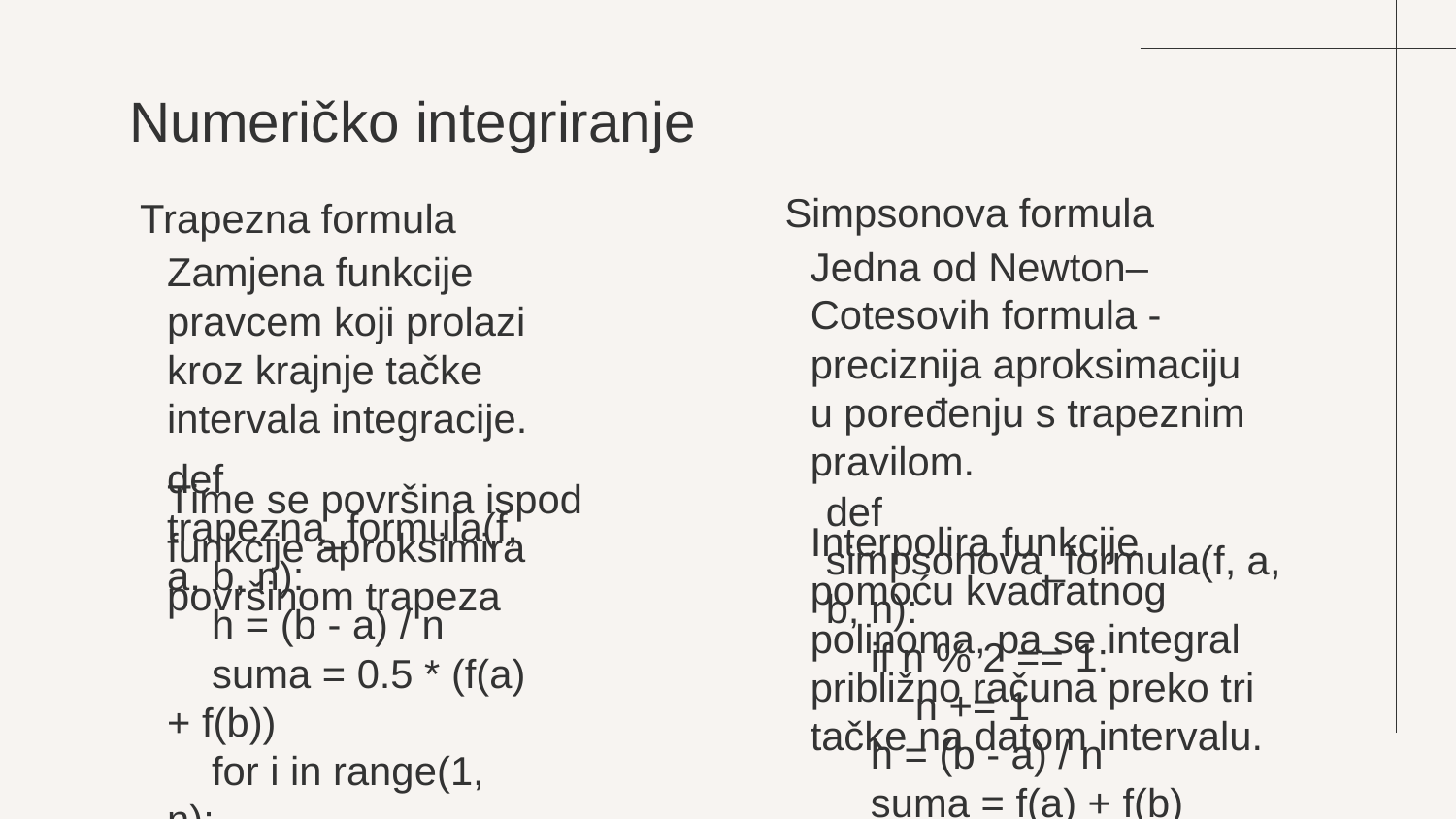

# Numeričko integriranje
Simpsonova formula
Trapezna formula
Jedna od Newton–Cotesovih formula - preciznija aproksimaciju u poređenju s trapeznim pravilom.
Interpolira funkcije pomoću kvadratnog polinoma, pa se integral približno računa preko tri tačke na datom intervalu.

Zamjena funkcije pravcem koji prolazi kroz krajnje tačke intervala integracije.
Time se površina ispod funkcije aproksimira površinom trapeza
def trapezna_formula(f, a, b, n):
    h = (b - a) / n
    suma = 0.5 * (f(a) + f(b))
    for i in range(1, n):
        suma += f(a + i * h)
    return suma * h

def simpsonova_formula(f, a, b, n):
    if n % 2 == 1:
        n += 1
    h = (b - a) / n
    suma = f(a) + f(b)
    for i in range(1, n, 2):
        suma += 4 * f(a + i * h)
    for i in range(2, n-1, 2):
        suma += 2 * f(a + i * h)
    return suma * h / 3